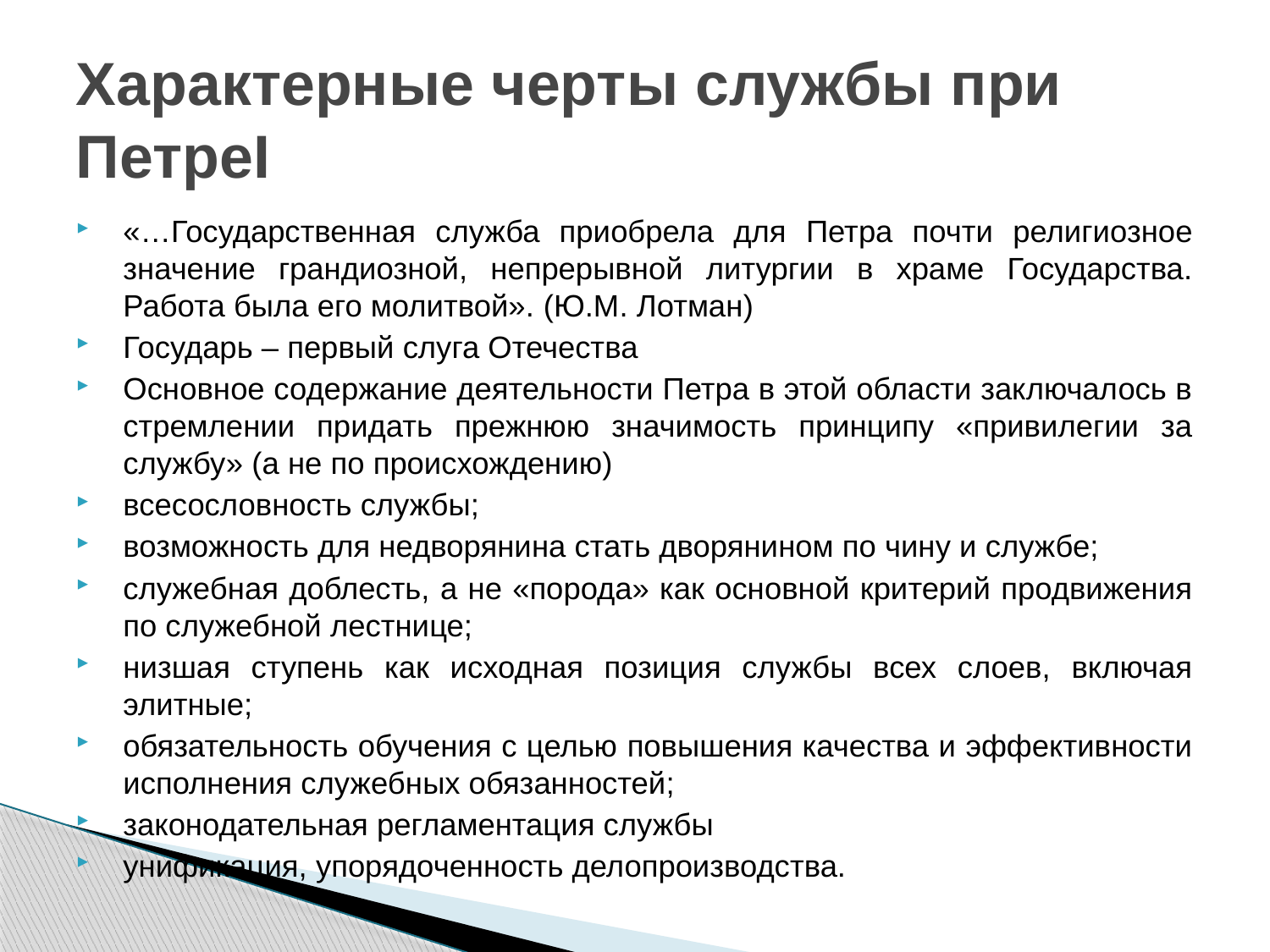

# Характерные черты службы при ПетреI
«…Государственная служба приобрела для Петра почти религиозное значение грандиозной, непрерывной литургии в храме Государства. Работа была его молитвой». (Ю.М. Лотман)
Государь – первый слуга Отечества
Основное содержание деятельности Петра в этой области заключалось в стремлении придать прежнюю значимость принципу «привилегии за службу» (а не по происхождению)
всесословность службы;
возможность для недворянина стать дворянином по чину и службе;
служебная доблесть, а не «порода» как основной критерий продвижения по служебной лестнице;
низшая ступень как исходная позиция службы всех слоев, включая элитные;
обязательность обучения с целью повышения качества и эффективности исполнения служебных обязанностей;
законодательная регламентация службы
унификация, упорядоченность делопроизводства.